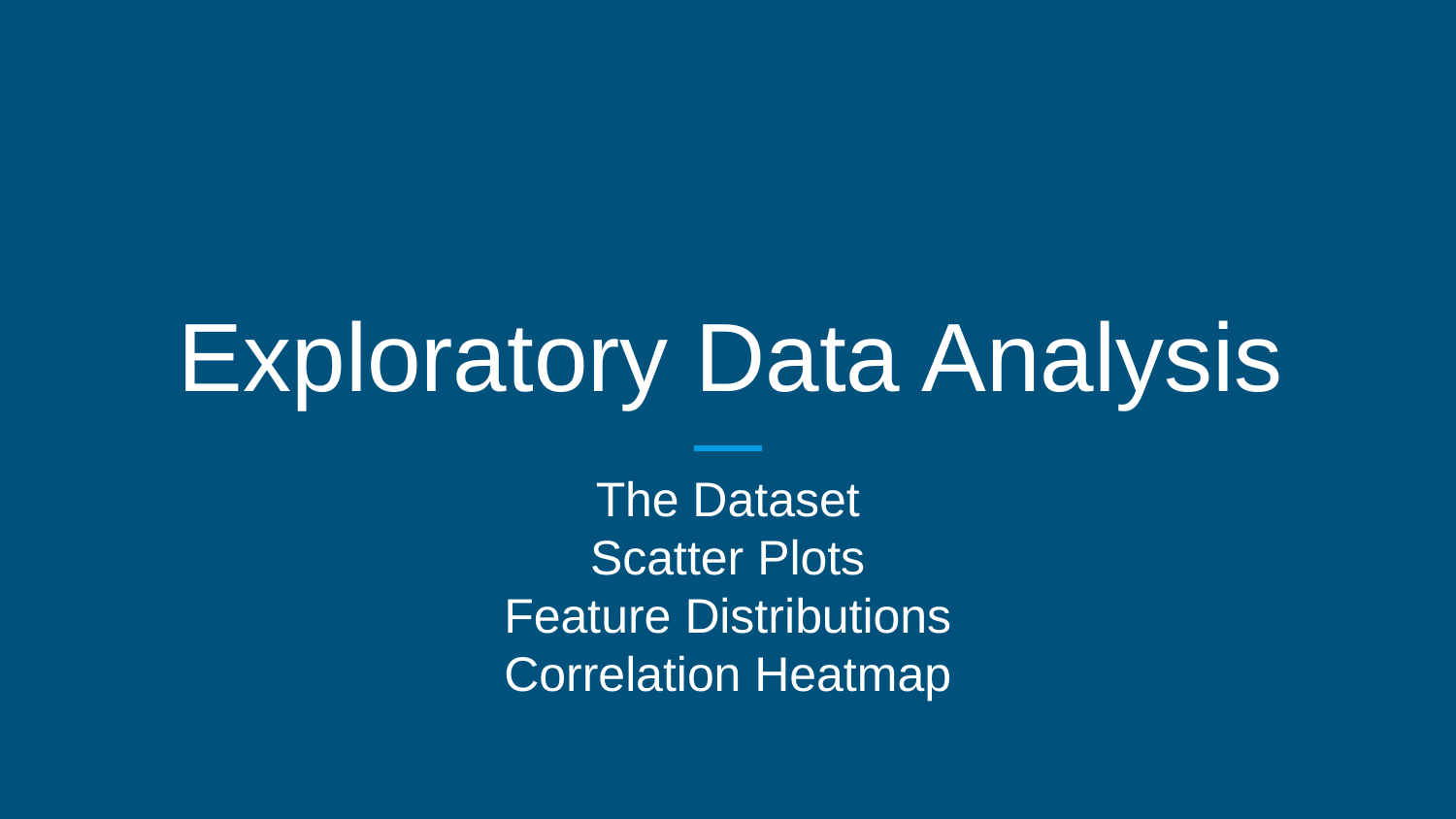

# Exploratory Data Analysis
The Dataset
Scatter Plots
Feature Distributions
Correlation Heatmap